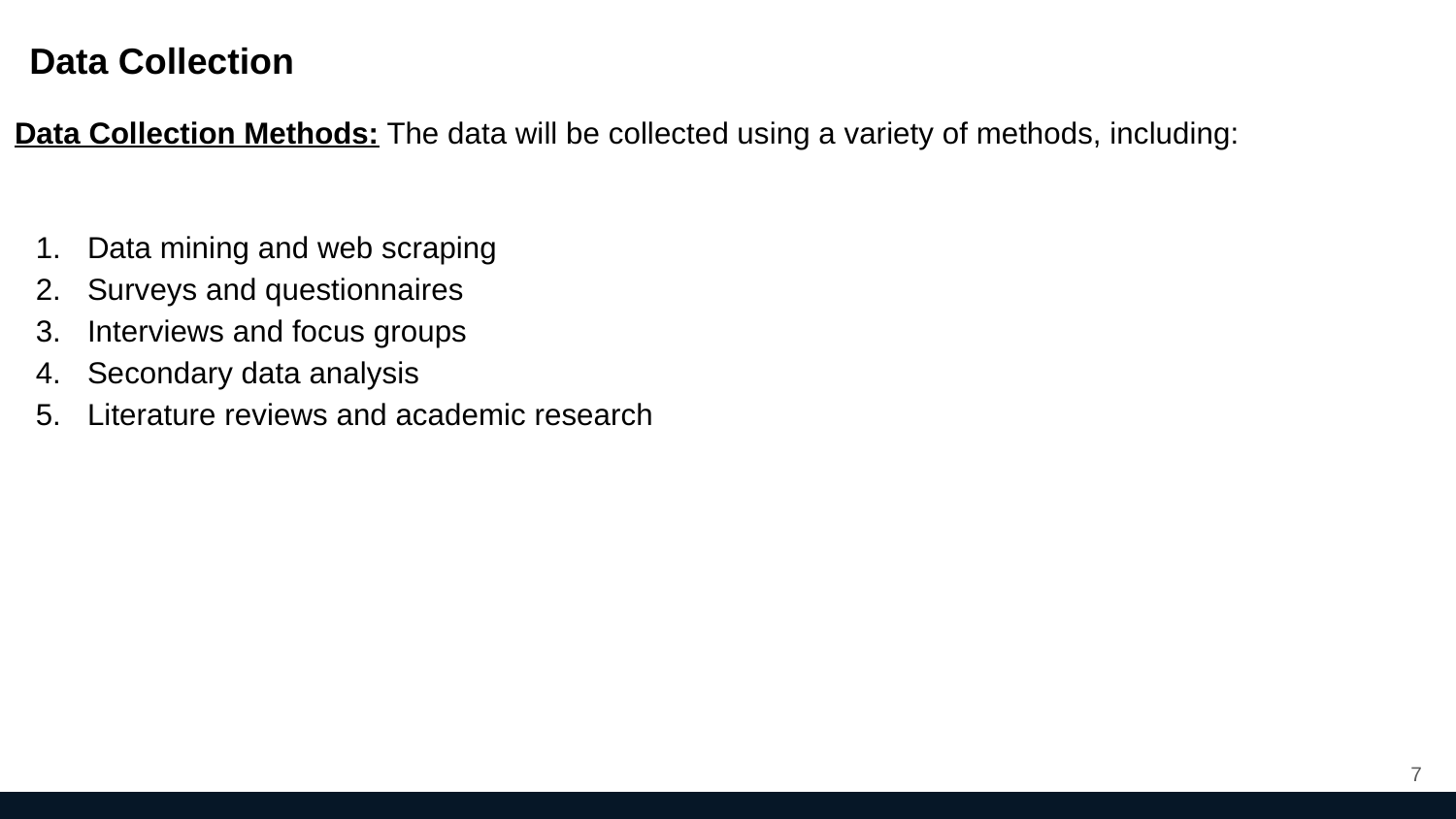

Data Collection
Data Collection Methods: The data will be collected using a variety of methods, including:
Data mining and web scraping
Surveys and questionnaires
Interviews and focus groups
Secondary data analysis
Literature reviews and academic research
7